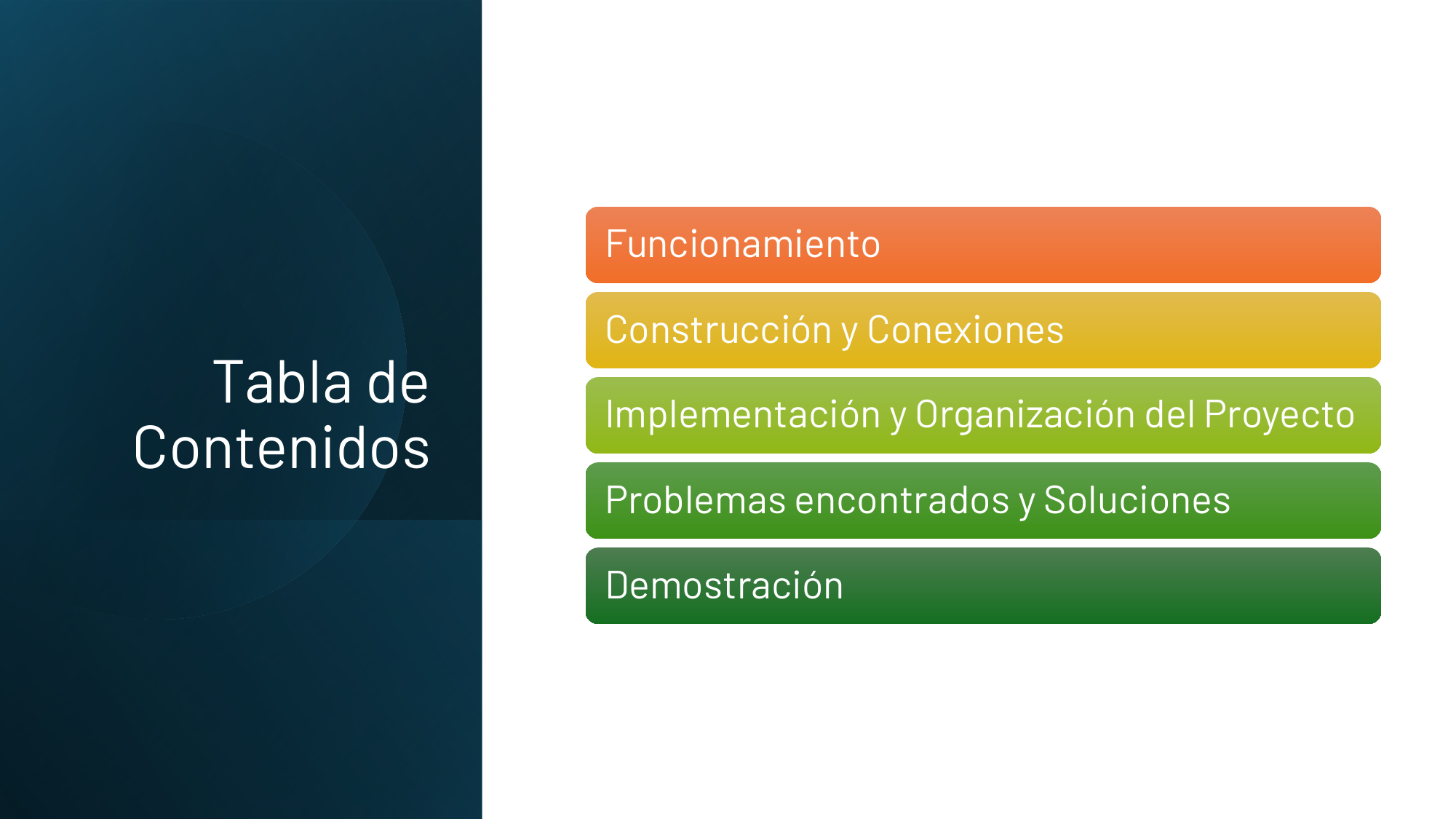

Funcionamiento
Construcción y Conexiones
Implementación y Organización del Proyecto
Problemas encontrados y Soluciones
Demostración

# Tabla de Contenidos